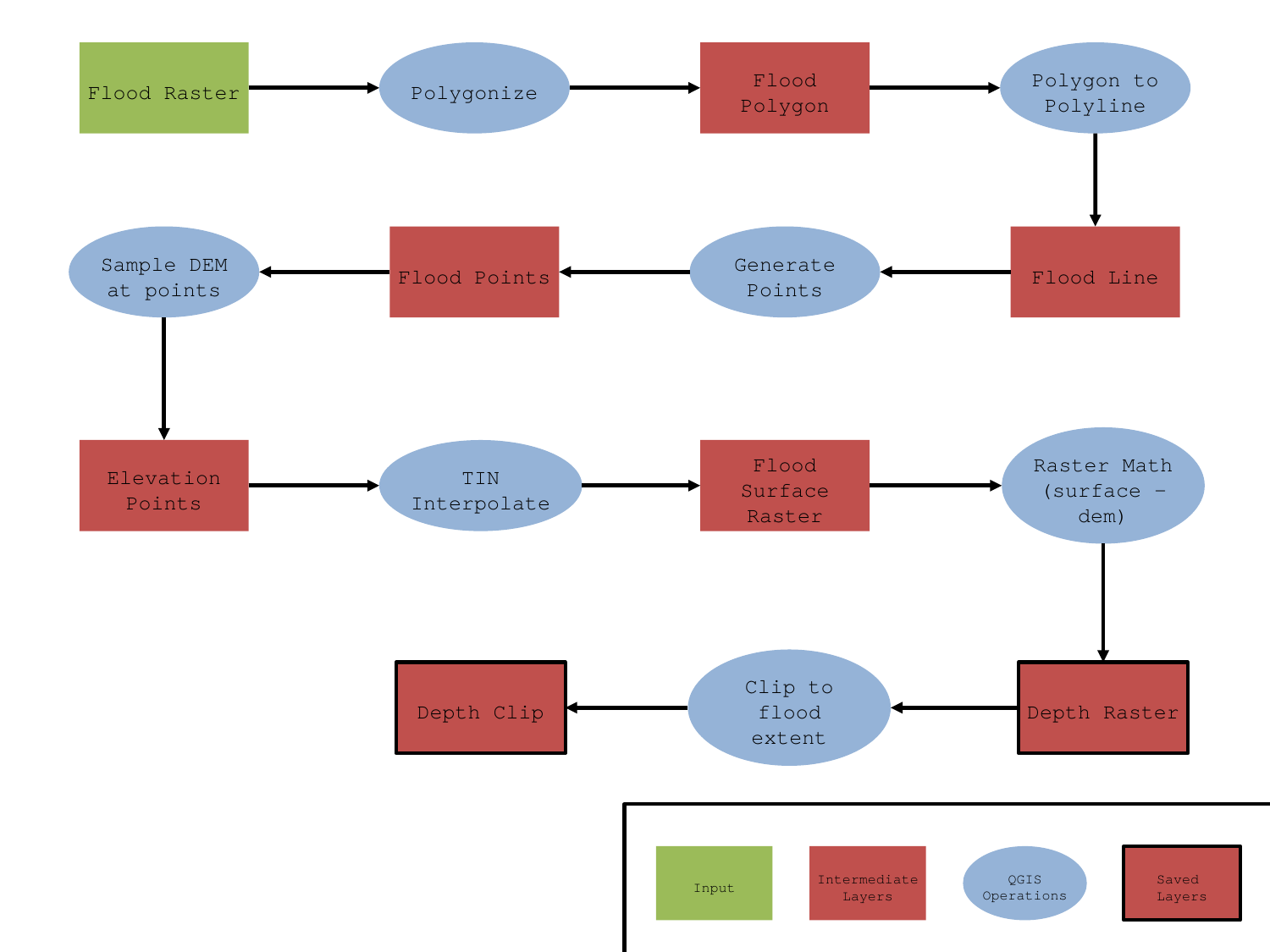

Flood Raster
Polygonize
Flood Polygon
Polygon to Polyline
Sample DEM at points
Flood Points
Generate Points
Flood Line
Raster Math (surface – dem)
Elevation Points
TIN Interpolate
Flood Surface Raster
Clip to flood extent
Depth Clip
Depth Raster

Input
IntermediateLayers
QGIS Operations
Saved
Layers